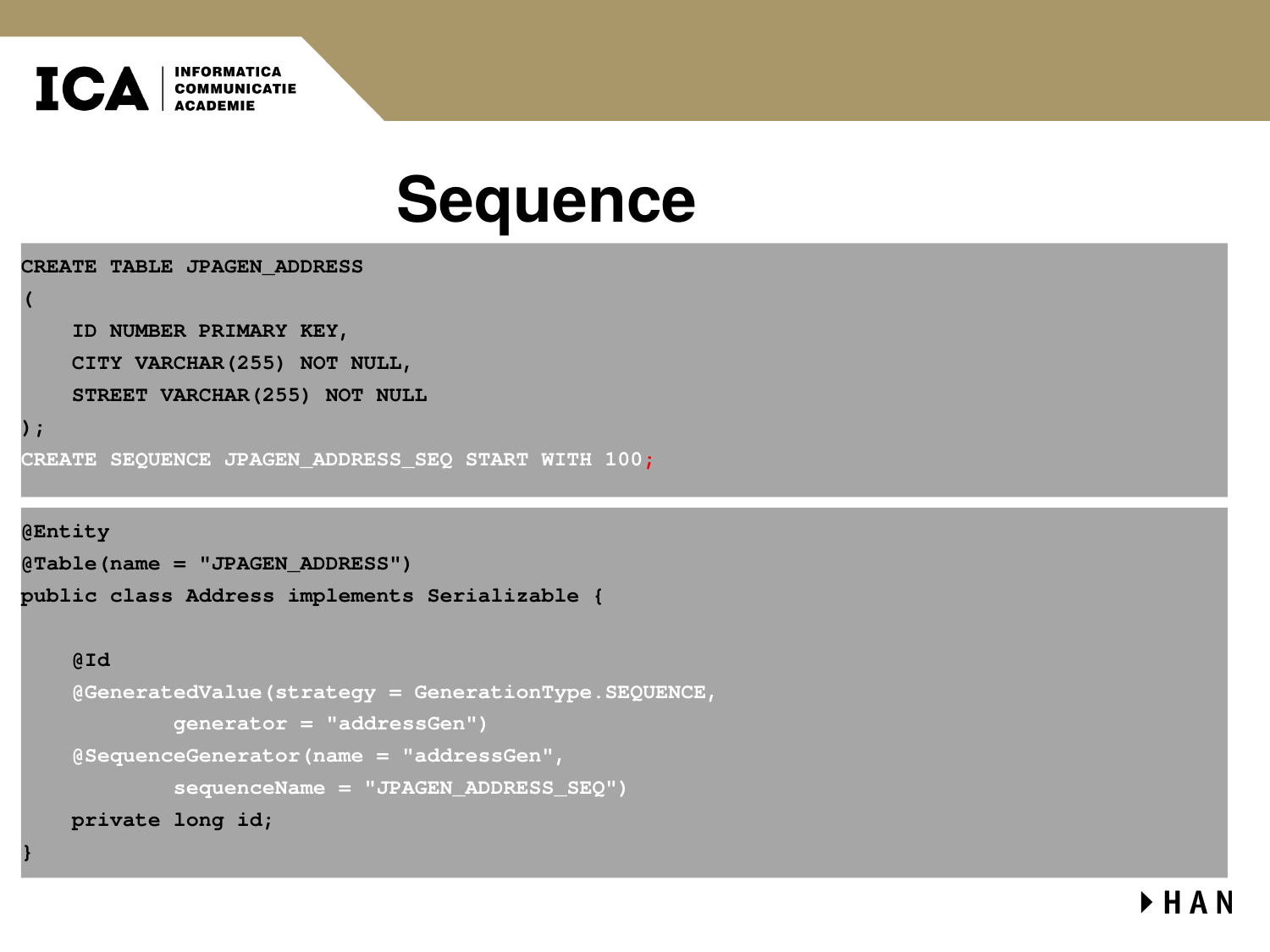

# Sequence

CREATE TABLE JPAGEN_ADDRESS
(
    ID NUMBER PRIMARY KEY,
    CITY VARCHAR(255) NOT NULL,
    STREET VARCHAR(255) NOT NULL
);
CREATE SEQUENCE JPAGEN_ADDRESS_SEQ START WITH 100;

@Entity
@Table(name = "JPAGEN_ADDRESS")
public class Address implements Serializable {

    @Id
    @GeneratedValue(strategy = GenerationType.SEQUENCE,
            generator = "addressGen")
    @SequenceGenerator(name = "addressGen",
            sequenceName = "JPAGEN_ADDRESS_SEQ")
    private long id;
}